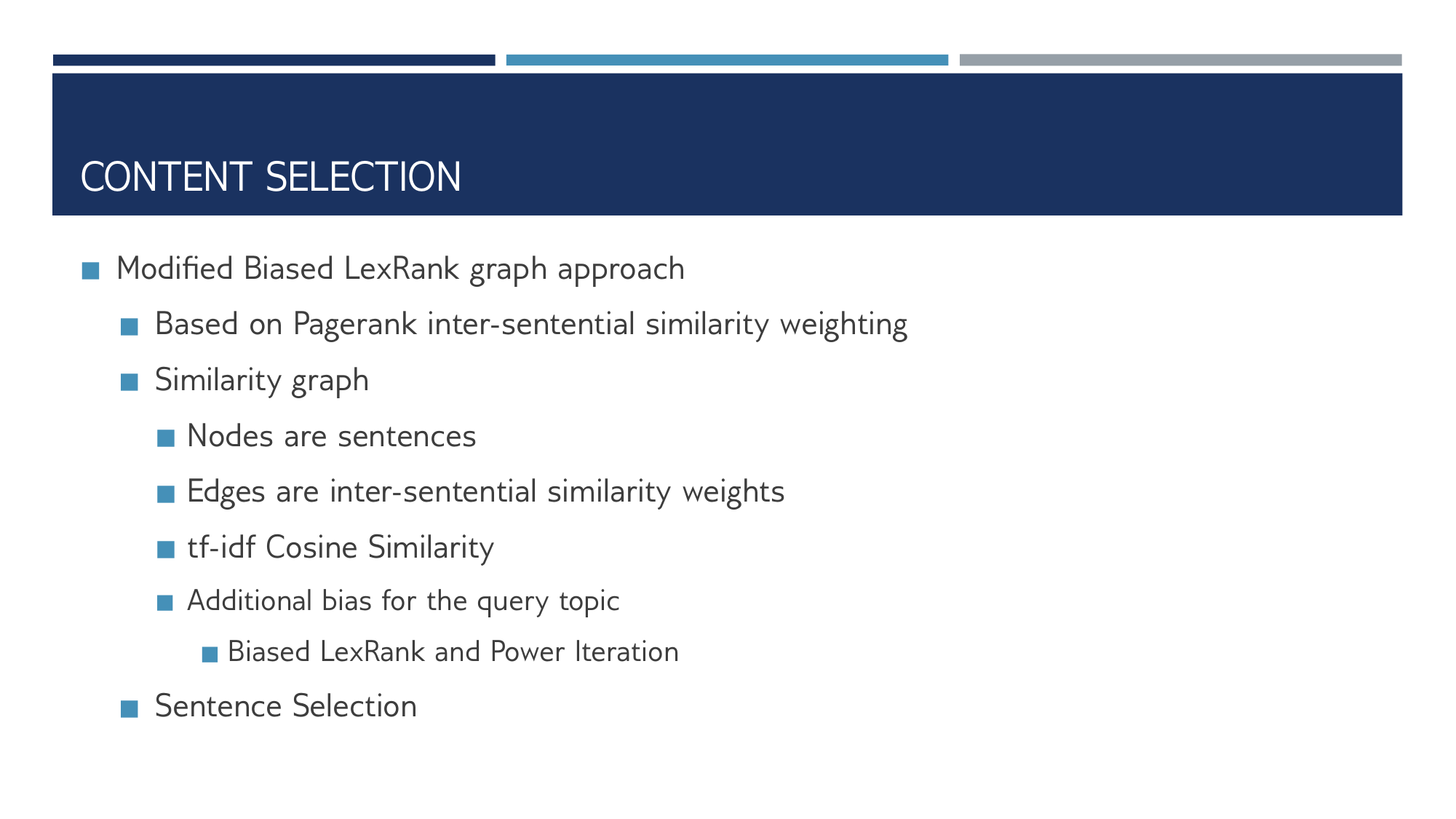

# CONTENT SELECTION
Modified Biased LexRank graph approach
Based on Pagerank inter-sentential similarity weighting
Similarity graph
Nodes are sentences
Edges are inter-sentential similarity weights
tf-idf Cosine Similarity
Additional bias for the query topic
Biased LexRank and Power Iteration
Sentence Selection